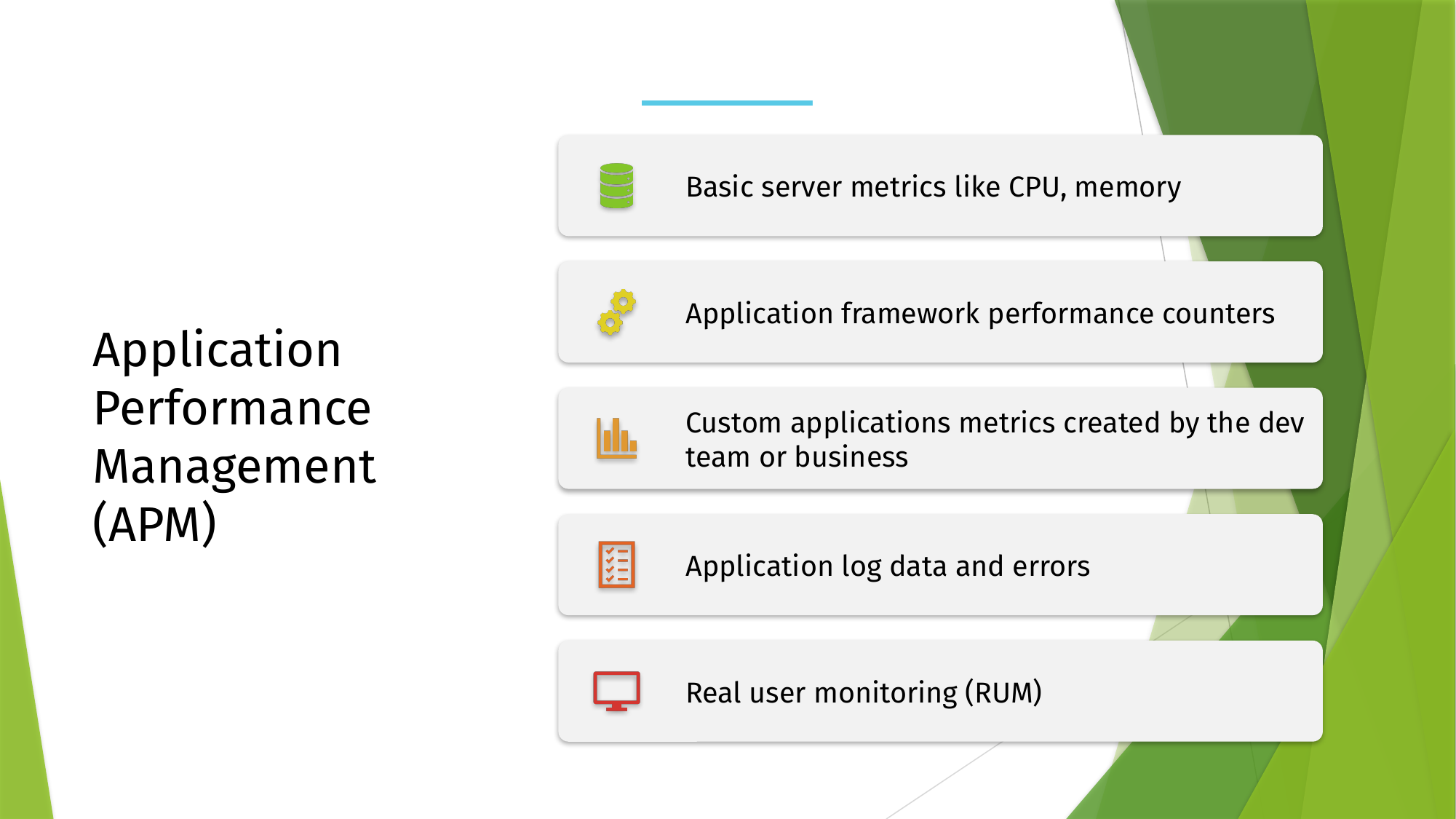

# Application Performance Management (APM)
Basic server metrics like CPU, memory
Application framework performance counters
Custom applications metrics created by the dev team or business
Application log data and errors
Real user monitoring (RUM)